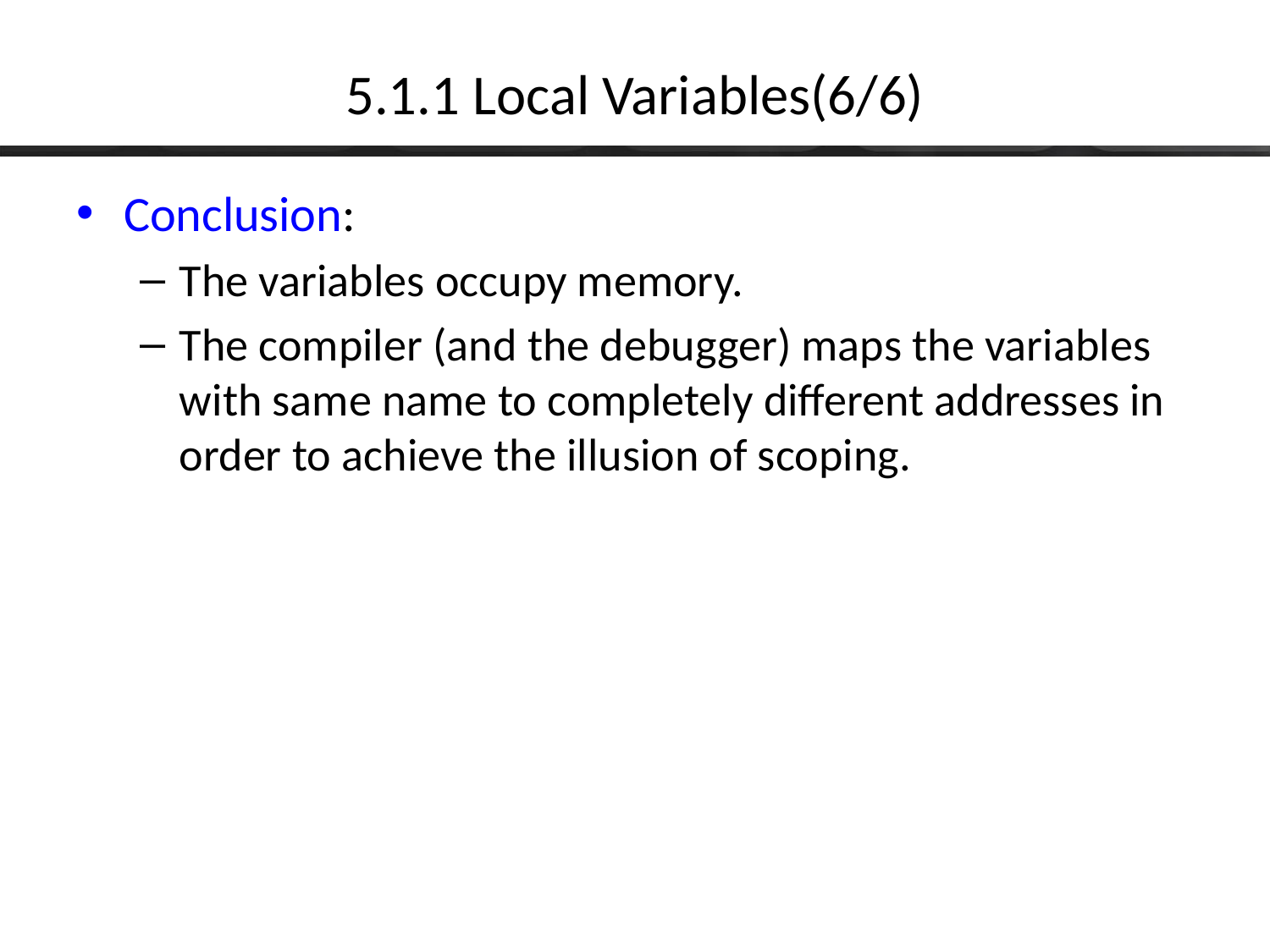

# 5.1.1 Local Variables(6/6)
Conclusion:
The variables occupy memory.
The compiler (and the debugger) maps the variables with same name to completely different addresses in order to achieve the illusion of scoping.
14